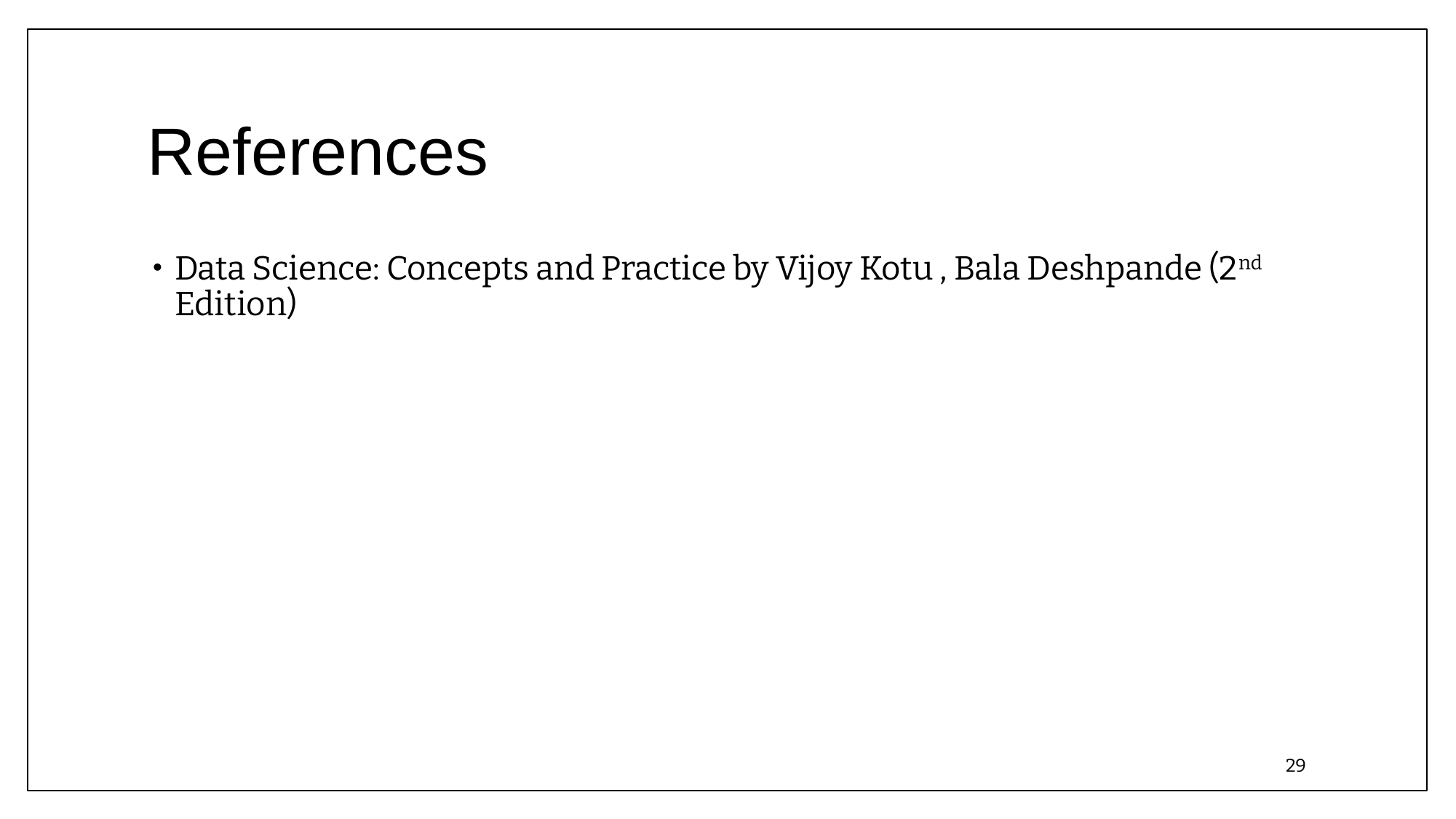

# References
Data Science: Concepts and Practice by Vijoy Kotu , Bala Deshpande (2nd Edition)
29